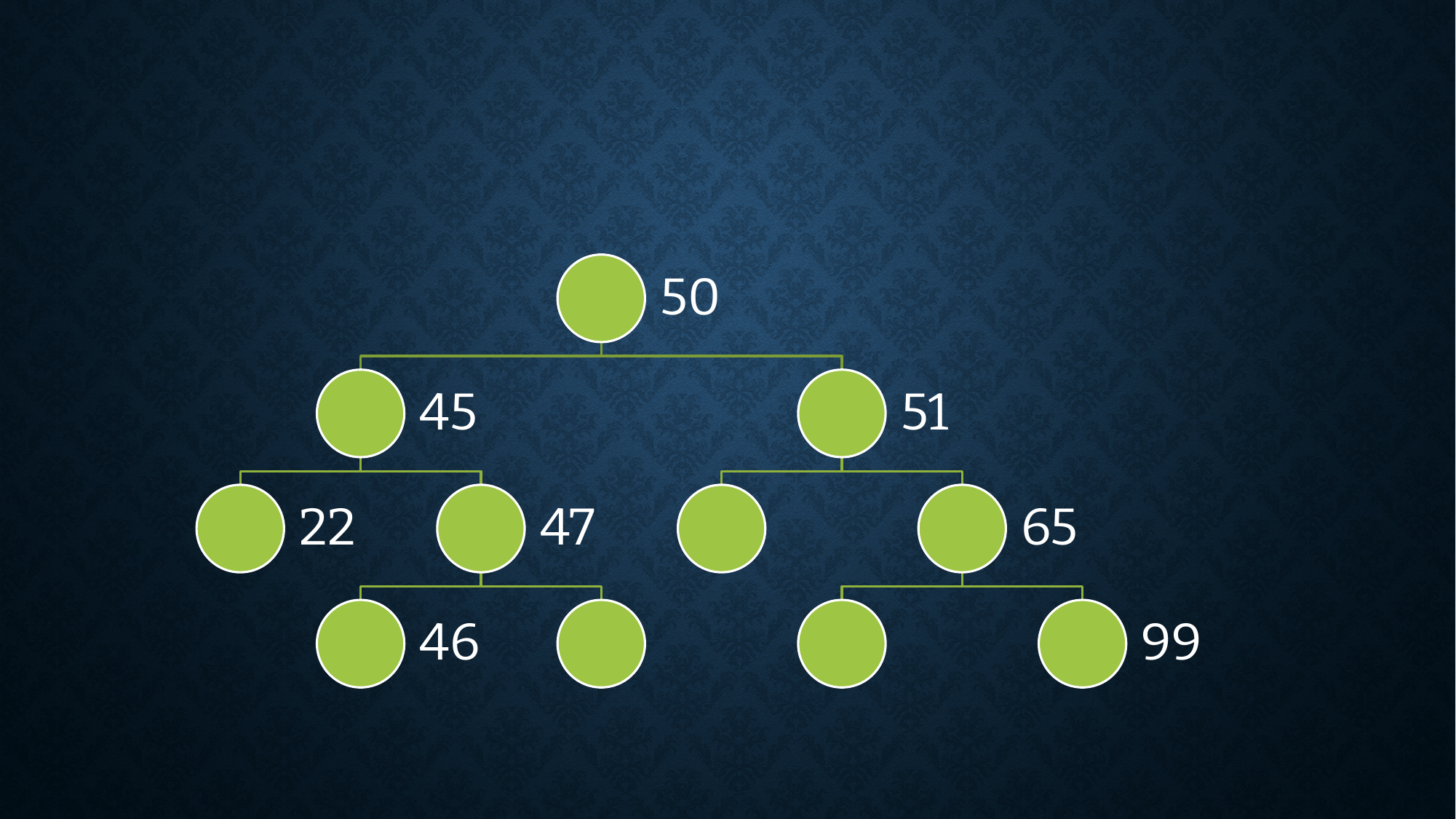

#
50
45
22
47
46

51

65

99